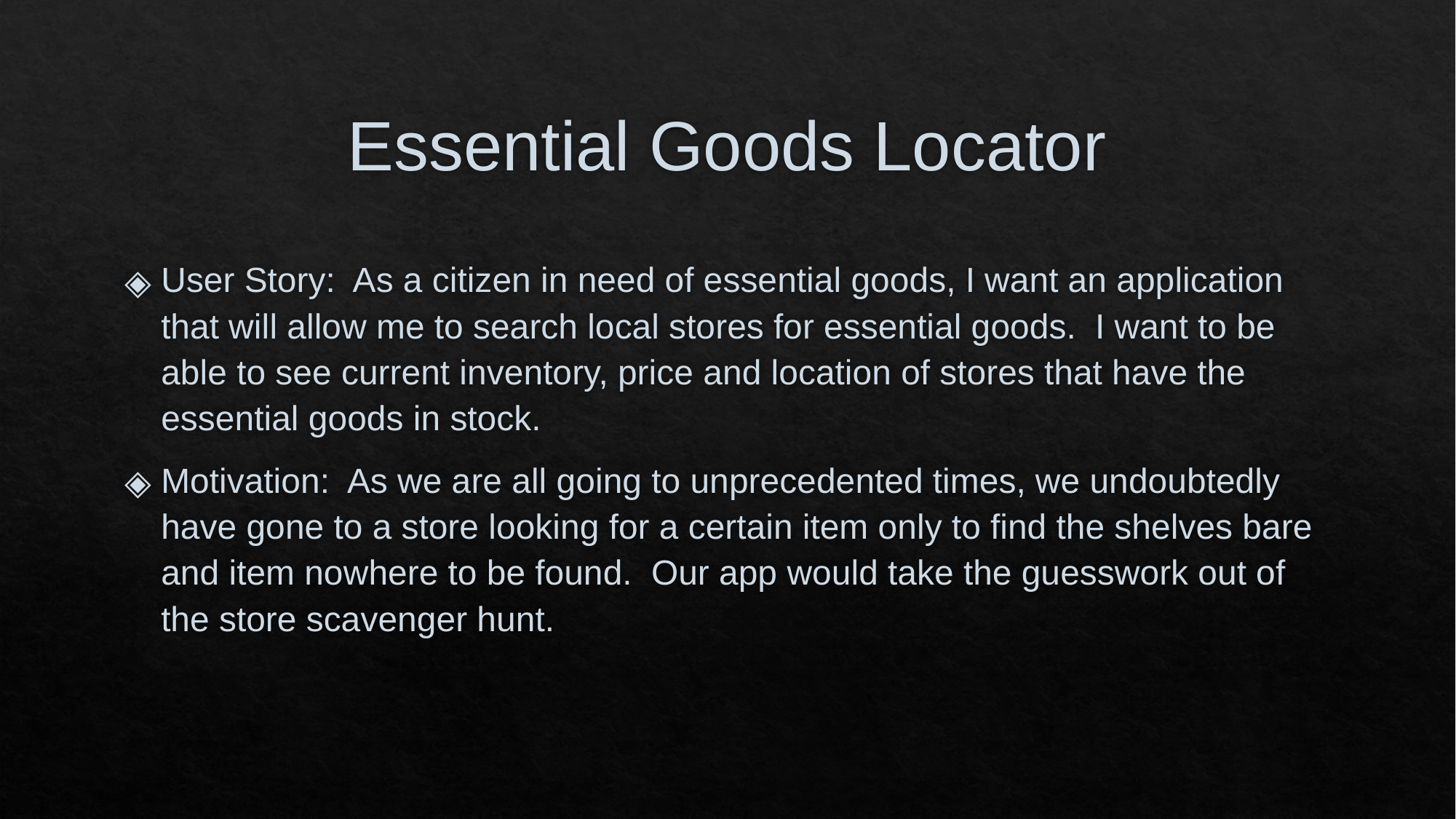

# Essential Goods Locator
User Story:  As a citizen in need of essential goods, I want an application that will allow me to search local stores for essential goods.  I want to be able to see current inventory, price and location of stores that have the essential goods in stock.
Motivation:  As we are all going to unprecedented times, we undoubtedly have gone to a store looking for a certain item only to find the shelves bare and item nowhere to be found.  Our app would take the guesswork out of the store scavenger hunt.